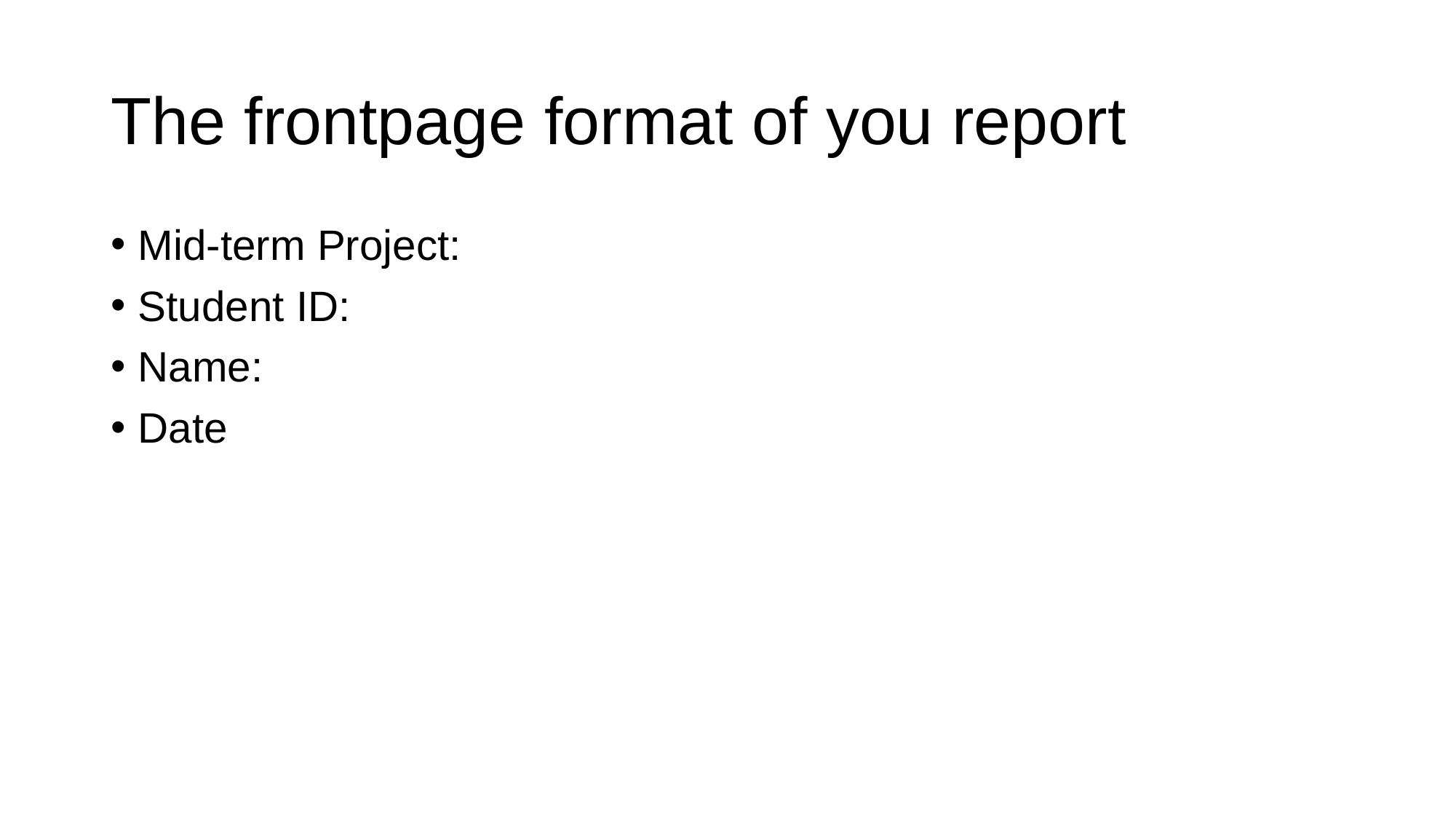

# The frontpage format of you report
Mid-term Project:
Student ID:
Name:
Date